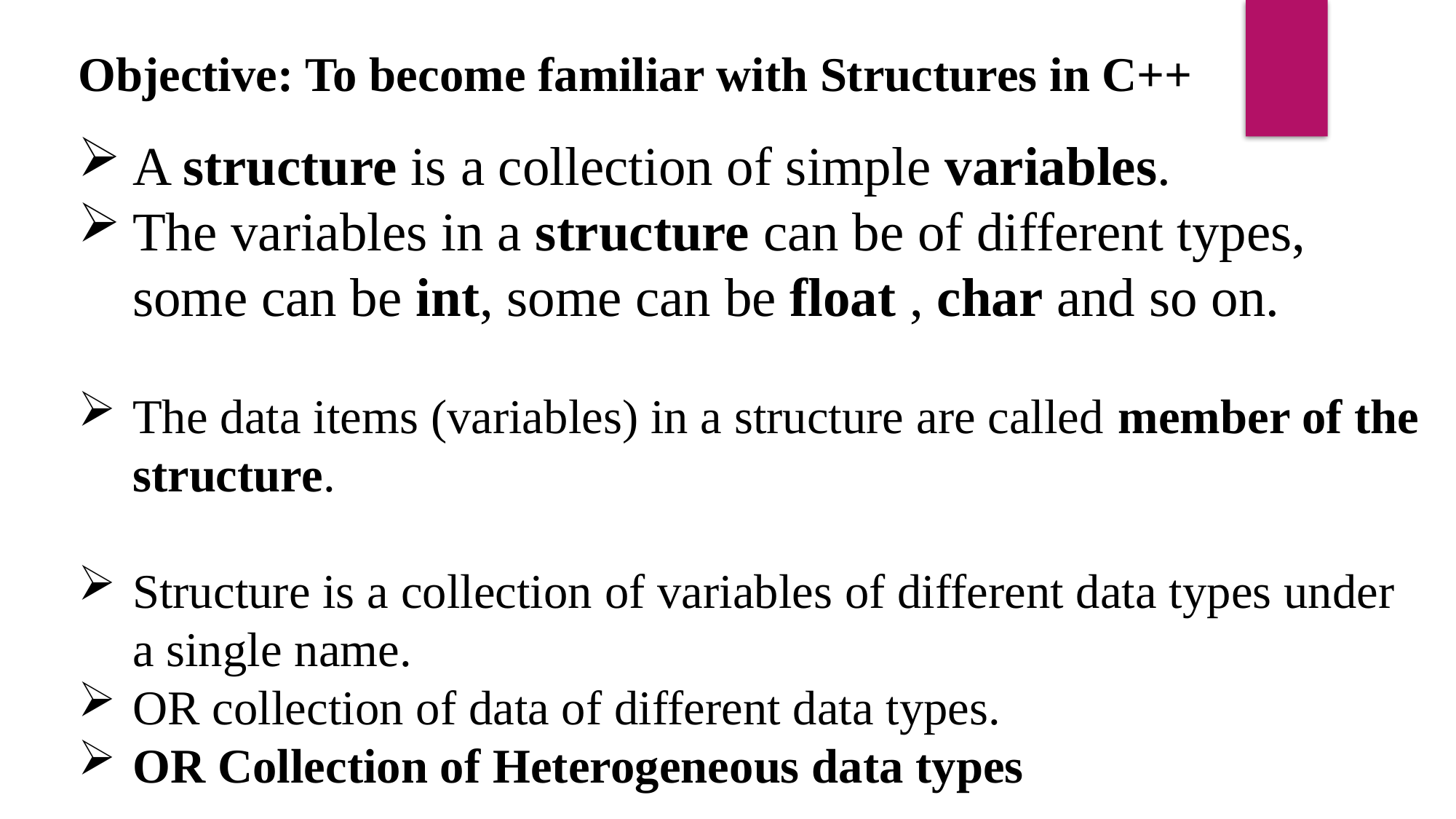

Objective: To become familiar with Structures in C++

A structure is a collection of simple variables.
The variables in a structure can be of different types, some can be int, some can be float , char and so on.

The data items (variables) in a structure are called member of the structure.

Structure is a collection of variables of different data types under a single name.
OR collection of data of different data types.
OR Collection of Heterogeneous data types